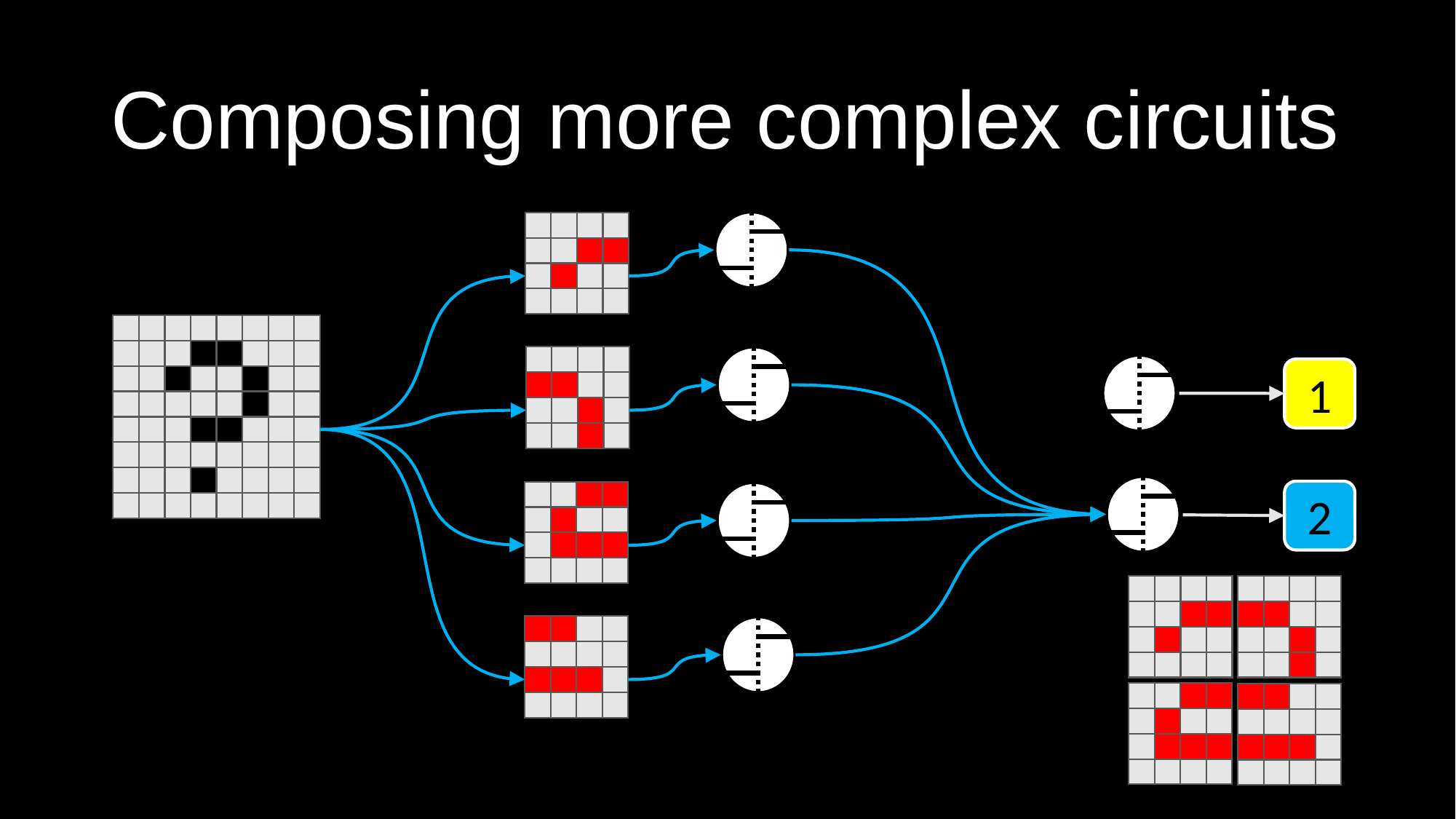

# Composing more complex circuits

1

2